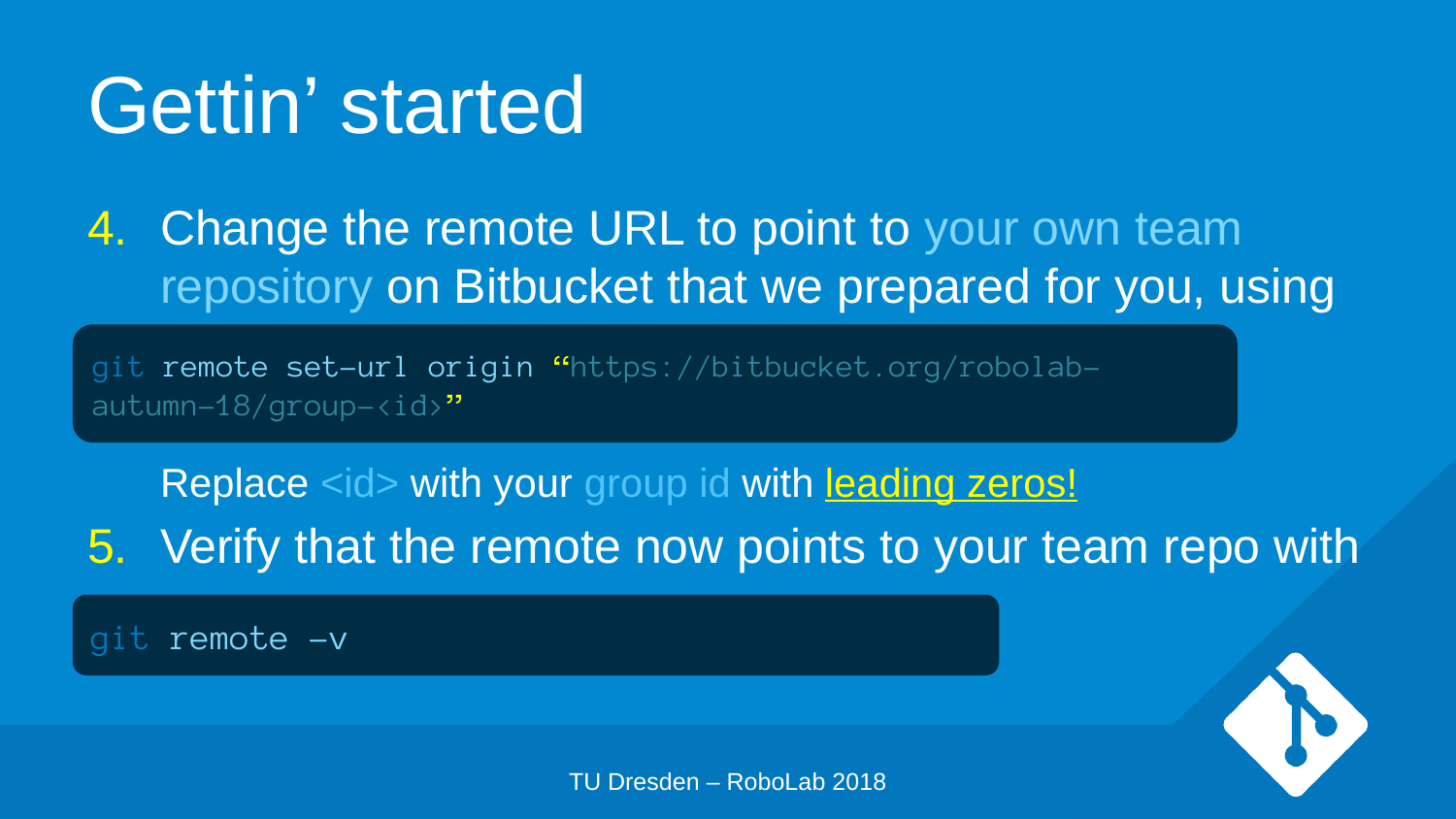

# Gettin’ started
Change the remote URL to point to your own team repository on Bitbucket that we prepared for you, using

Replace <id> with your group id with leading zeros!
Verify that the remote now points to your team repo with

git remote set-url origin “https://bitbucket.org/robolab-autumn-18/group-<id>”
git remote -v
TU Dresden – RoboLab 2018